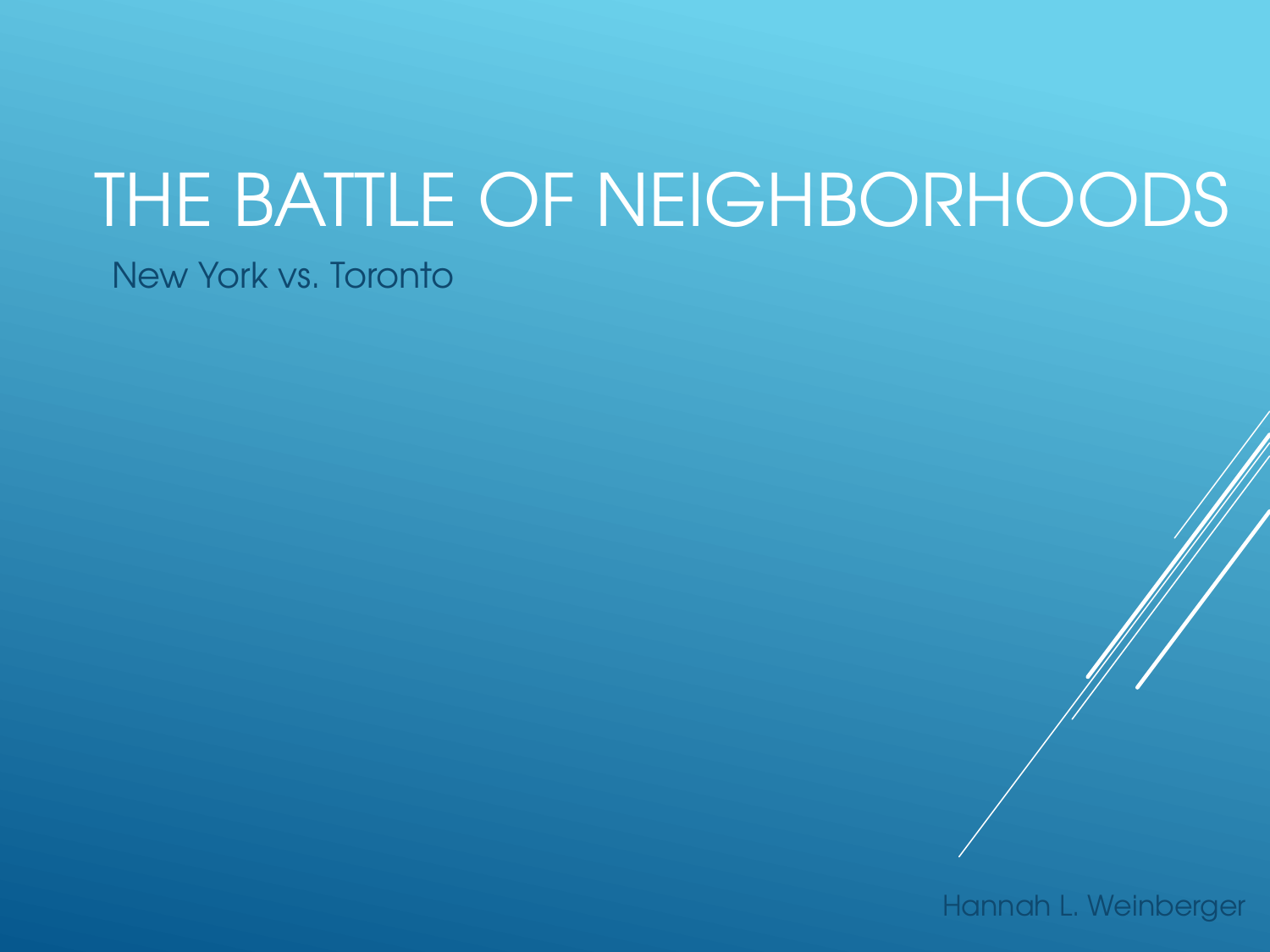

# The battle of neighborhoods
New York vs. Toronto
Hannah L. Weinberger